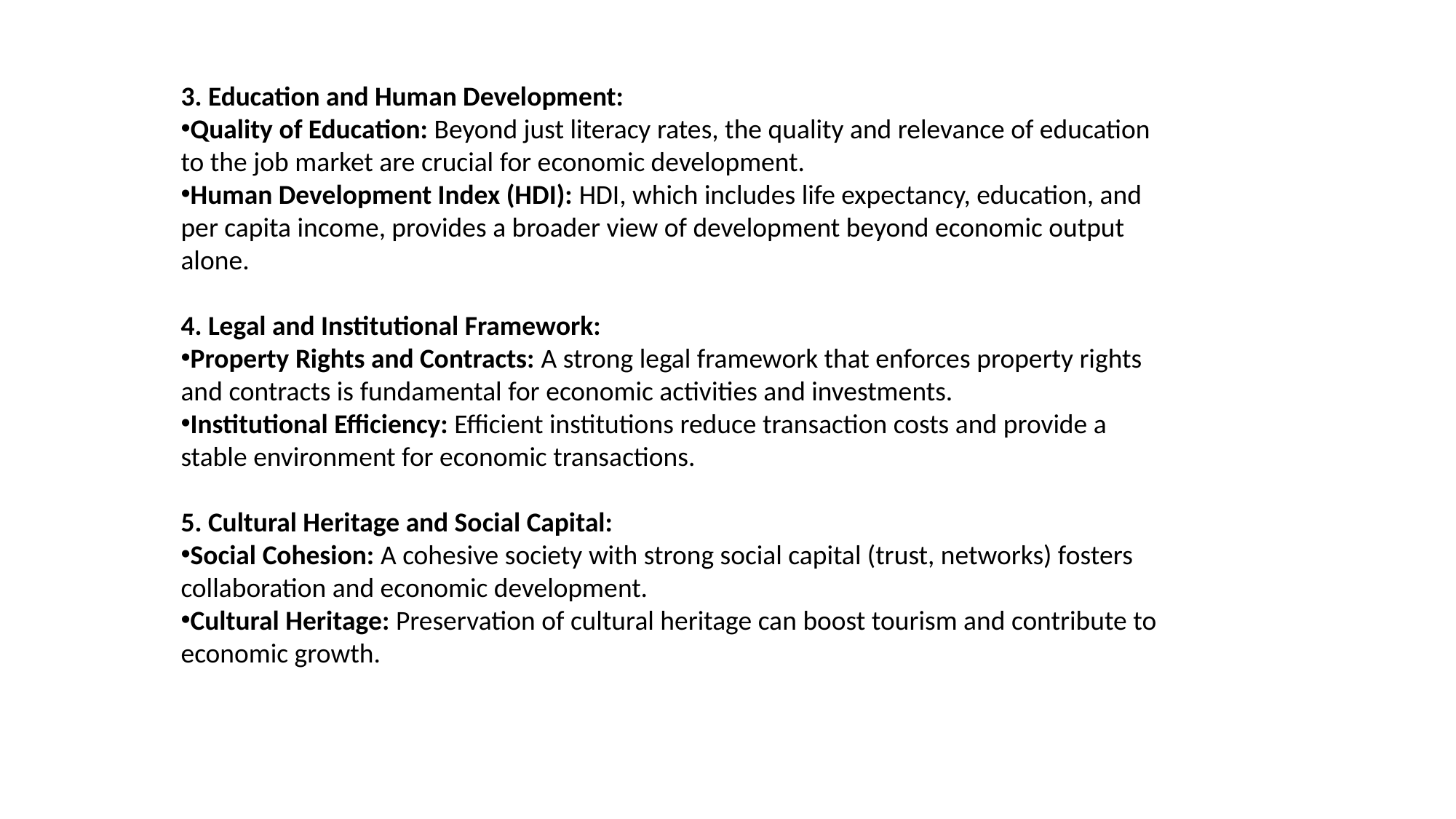

3. Education and Human Development:
Quality of Education: Beyond just literacy rates, the quality and relevance of education to the job market are crucial for economic development.
Human Development Index (HDI): HDI, which includes life expectancy, education, and per capita income, provides a broader view of development beyond economic output alone.

4. Legal and Institutional Framework:
Property Rights and Contracts: A strong legal framework that enforces property rights and contracts is fundamental for economic activities and investments.
Institutional Efficiency: Efficient institutions reduce transaction costs and provide a stable environment for economic transactions.

5. Cultural Heritage and Social Capital:
Social Cohesion: A cohesive society with strong social capital (trust, networks) fosters collaboration and economic development.
Cultural Heritage: Preservation of cultural heritage can boost tourism and contribute to economic growth.